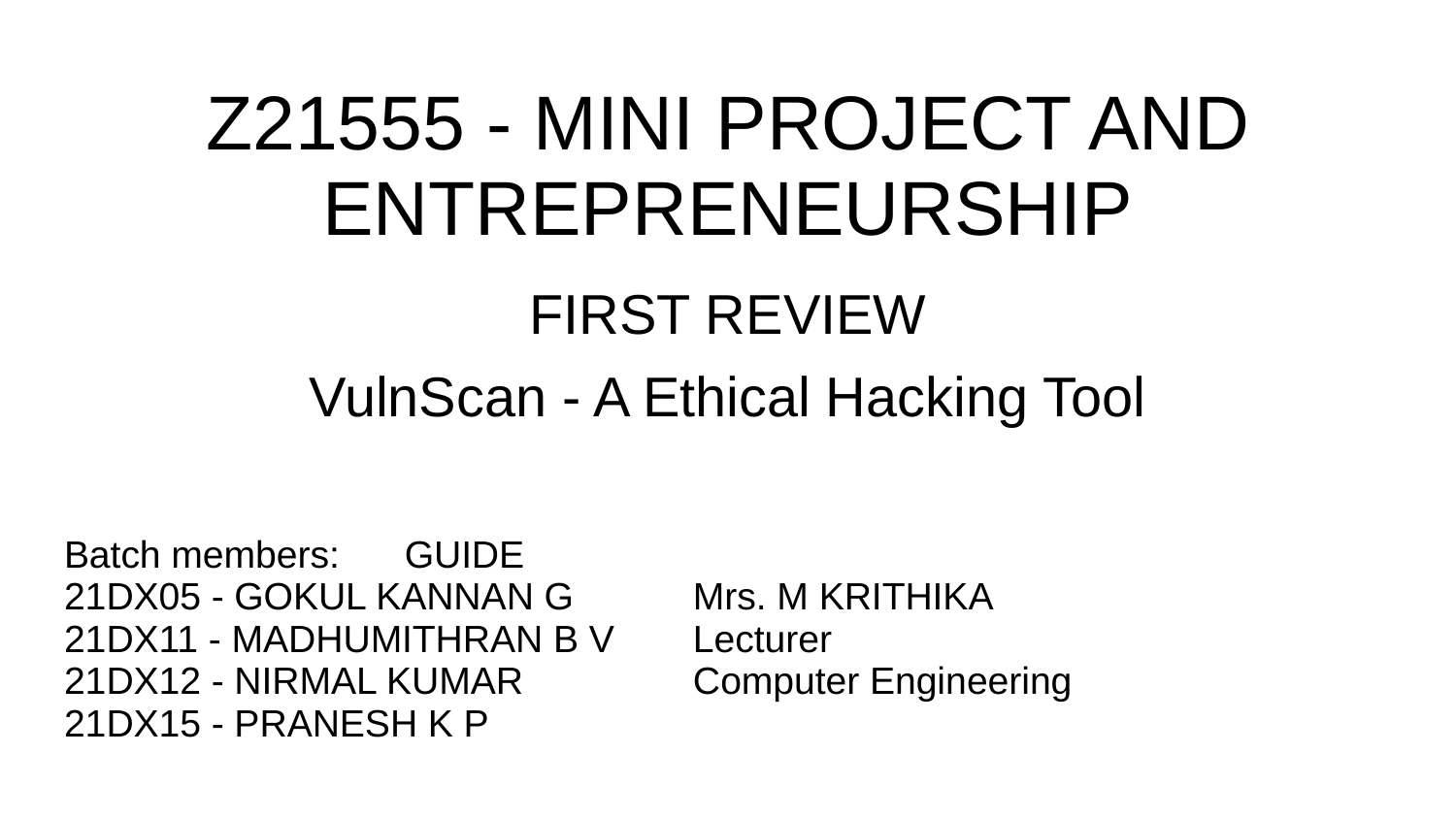

# Z21555 - MINI PROJECT AND ENTREPRENEURSHIP
FIRST REVIEW
VulnScan - A Ethical Hacking Tool

Batch members:									     GUIDE
21DX05 - GOKUL KANNAN G					     Mrs. M KRITHIKA
21DX11 - MADHUMITHRAN B V					     Lecturer
21DX12 - NIRMAL KUMAR						     Computer Engineering
21DX15 - PRANESH K P